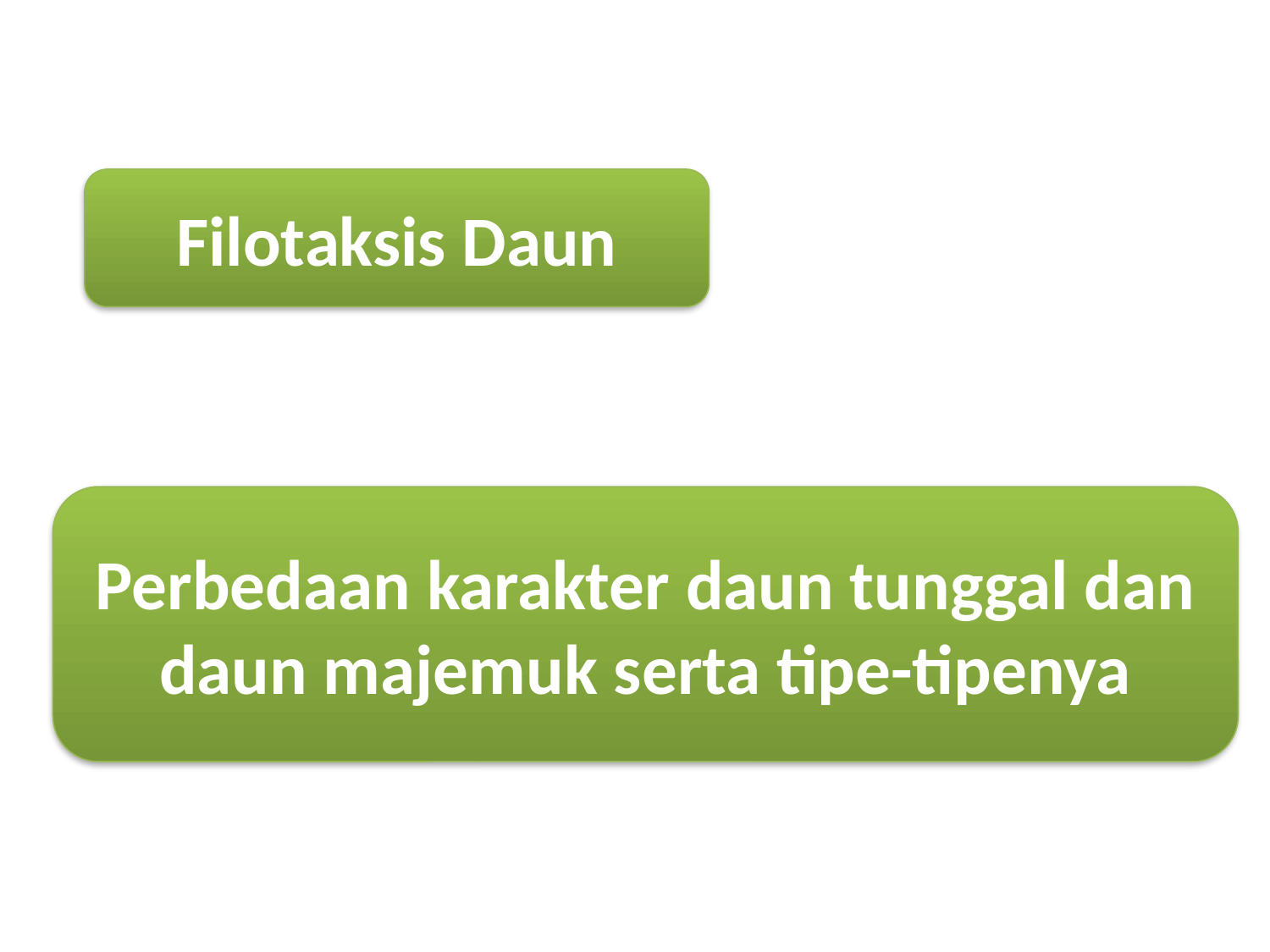

Filotaksis Daun
Perbedaan karakter daun tunggal dan daun majemuk serta tipe-tipenya